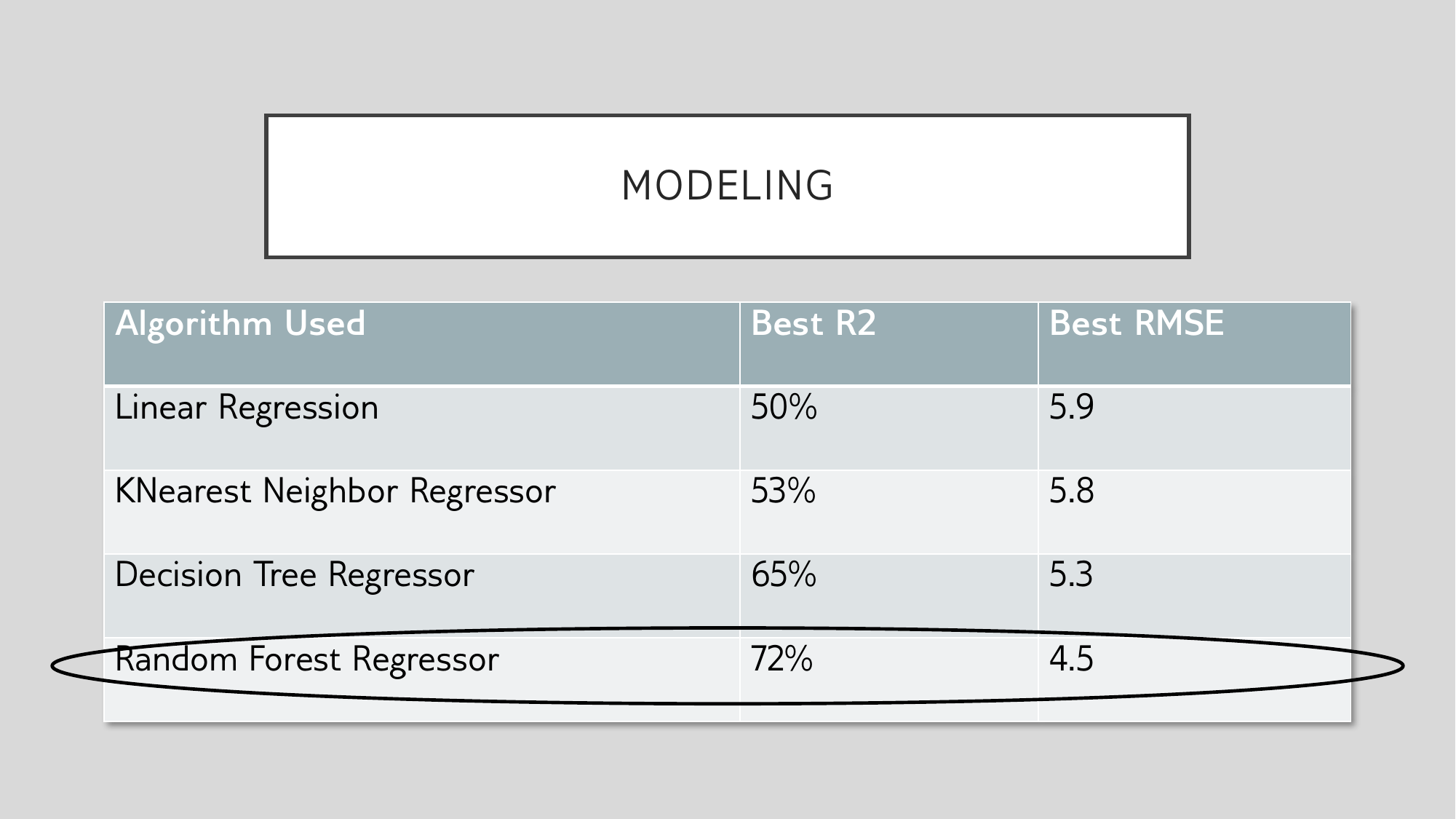

# Modeling
| Algorithm Used | Best R2 | Best RMSE |
| --- | --- | --- |
| Linear Regression | 50% | 5.9 |
| KNearest Neighbor Regressor | 53% | 5.8 |
| Decision Tree Regressor | 65% | 5.3 |
| Random Forest Regressor | 72% | 4.5 |